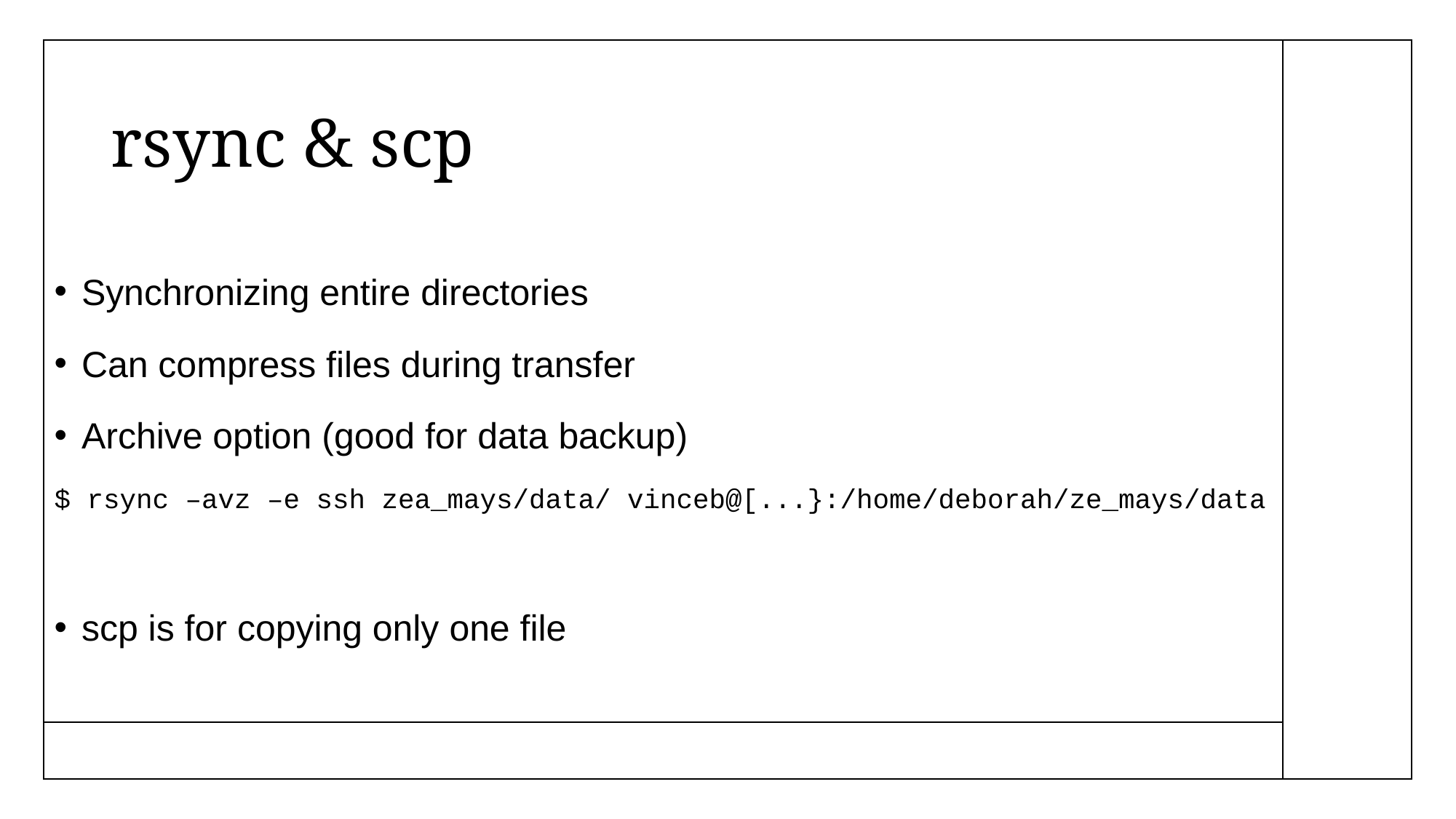

# rsync & scp
Synchronizing entire directories
Can compress files during transfer
Archive option (good for data backup)
$ rsync –avz –e ssh zea_mays/data/ vinceb@[...}:/home/deborah/ze_mays/data

scp is for copying only one file